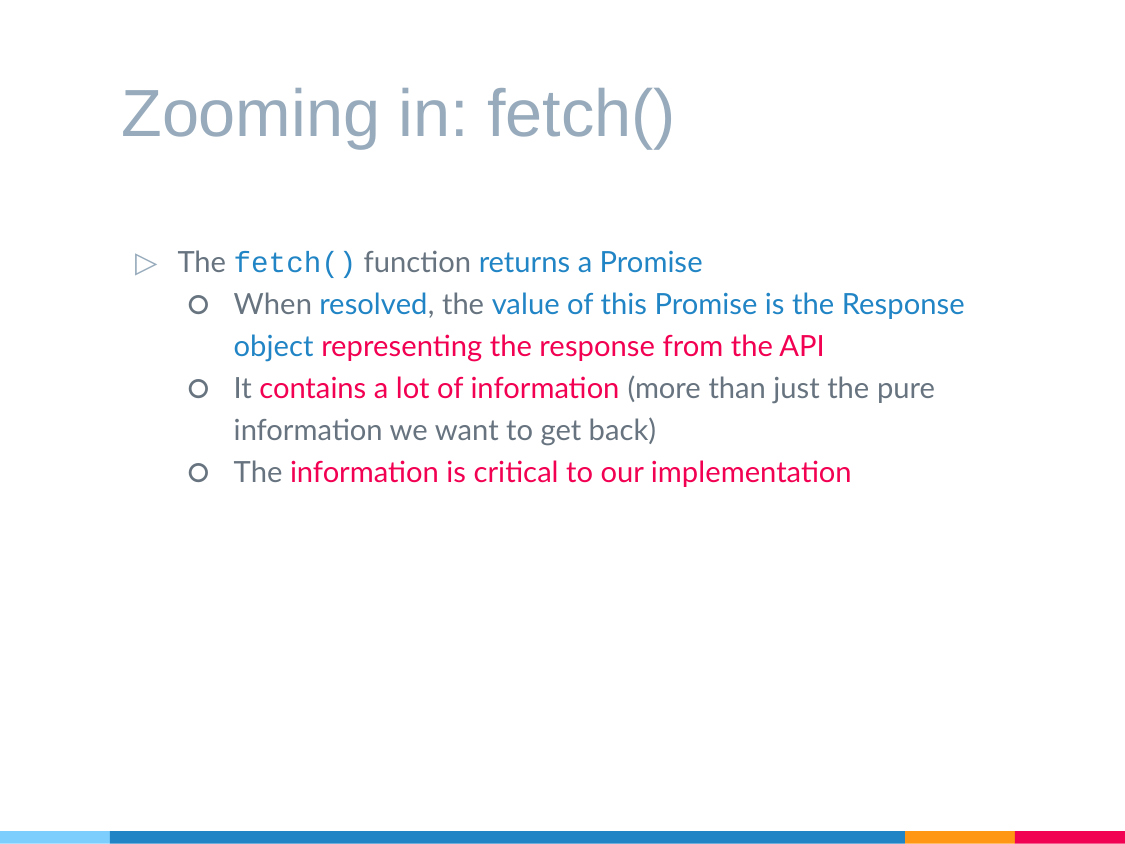

# Zooming in: fetch()
The fetch() function returns a Promise
When resolved, the value of this Promise is the Response object representing the response from the API
It contains a lot of information (more than just the pure information we want to get back)
The information is critical to our implementation